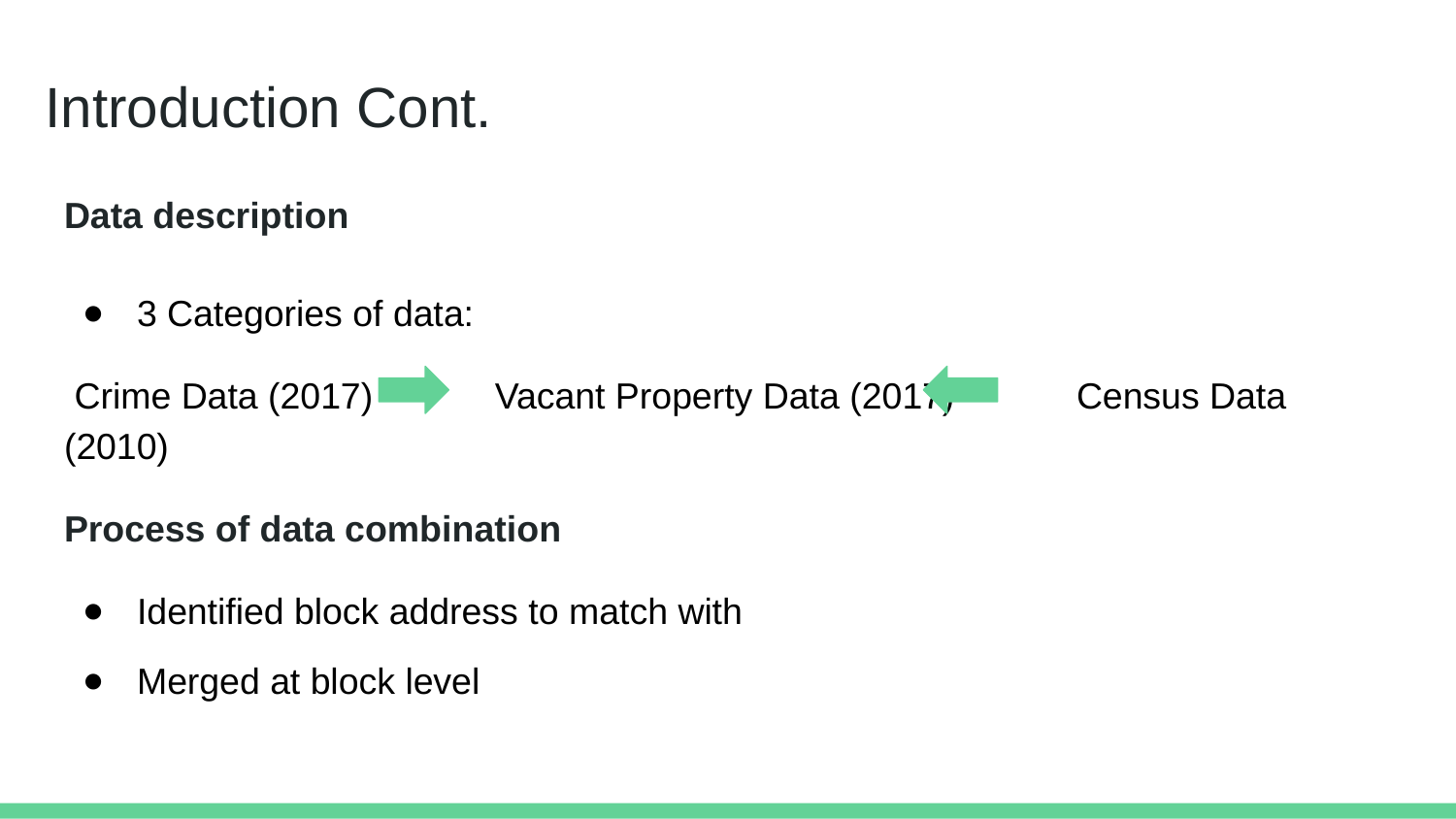

Introduction Cont.
# Data description
3 Categories of data:
 Crime Data (2017)            Vacant Property Data (2017)            Census Data (2010)
Process of data combination
Identified block address to match with
Merged at block level